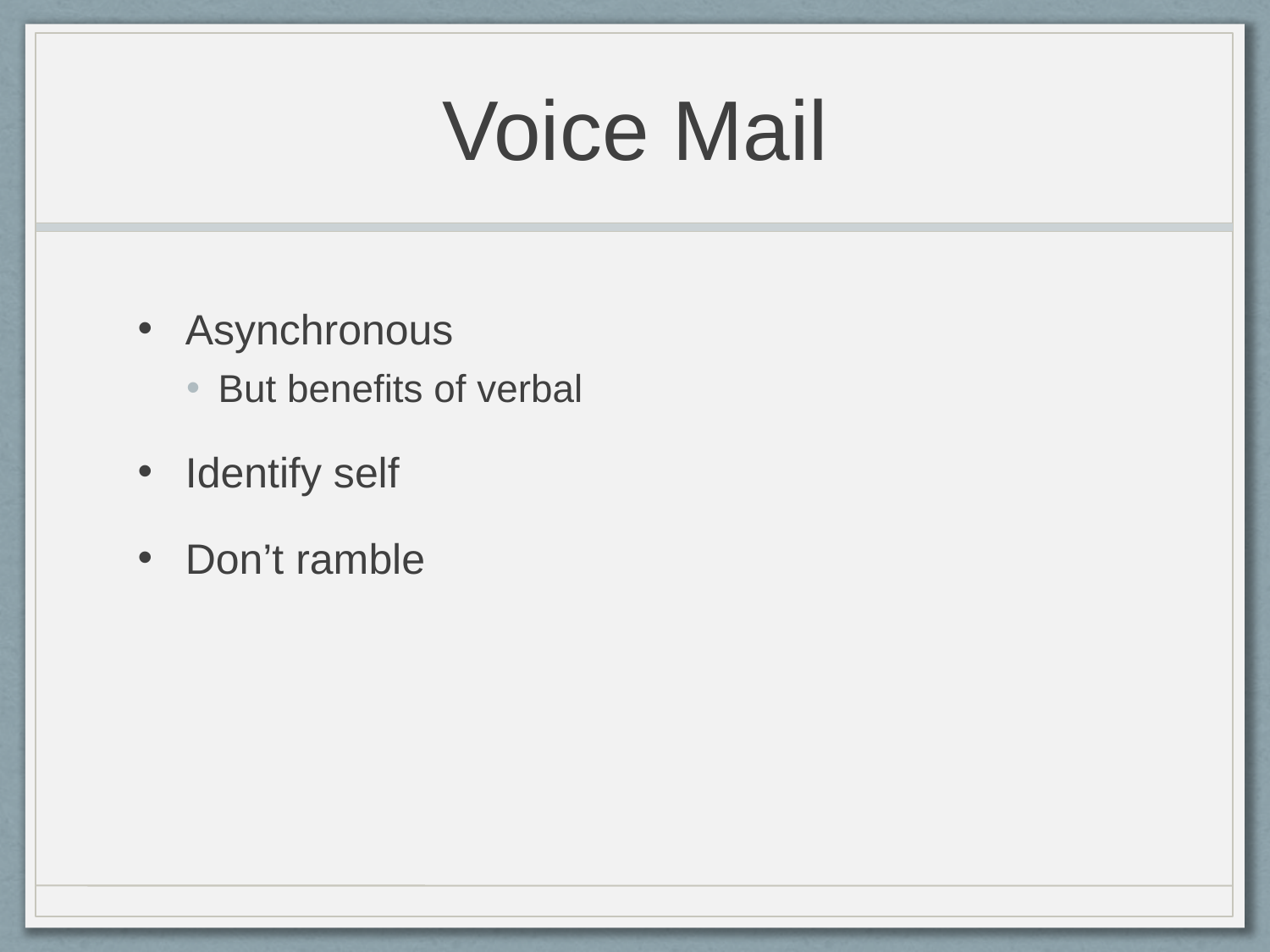

# Voice Mail
Asynchronous
But benefits of verbal
Identify self
Don’t ramble